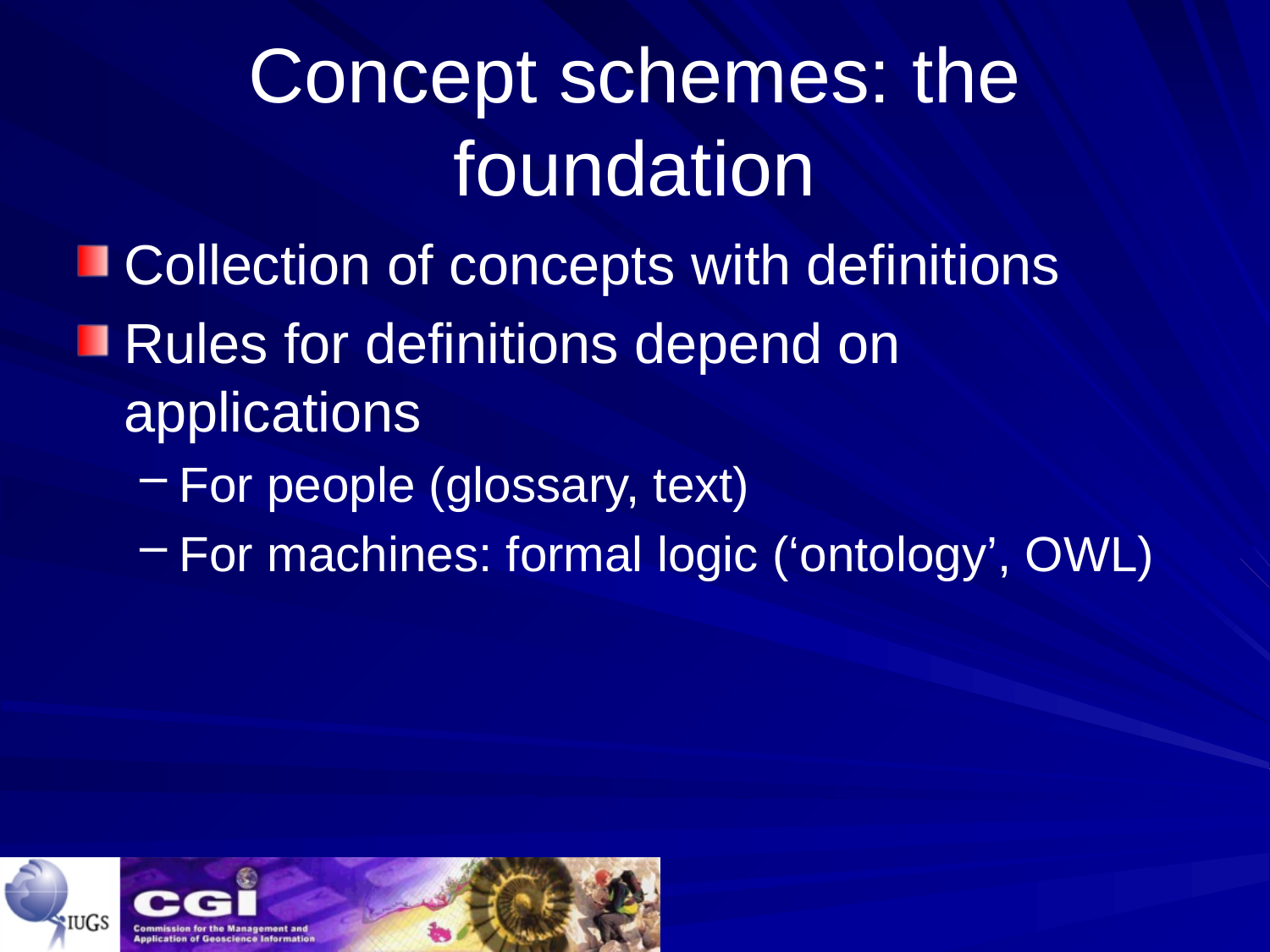

# Concept schemes: the foundation
Collection of concepts with definitions
Rules for definitions depend on applications
For people (glossary, text)
For machines: formal logic (‘ontology’, OWL)